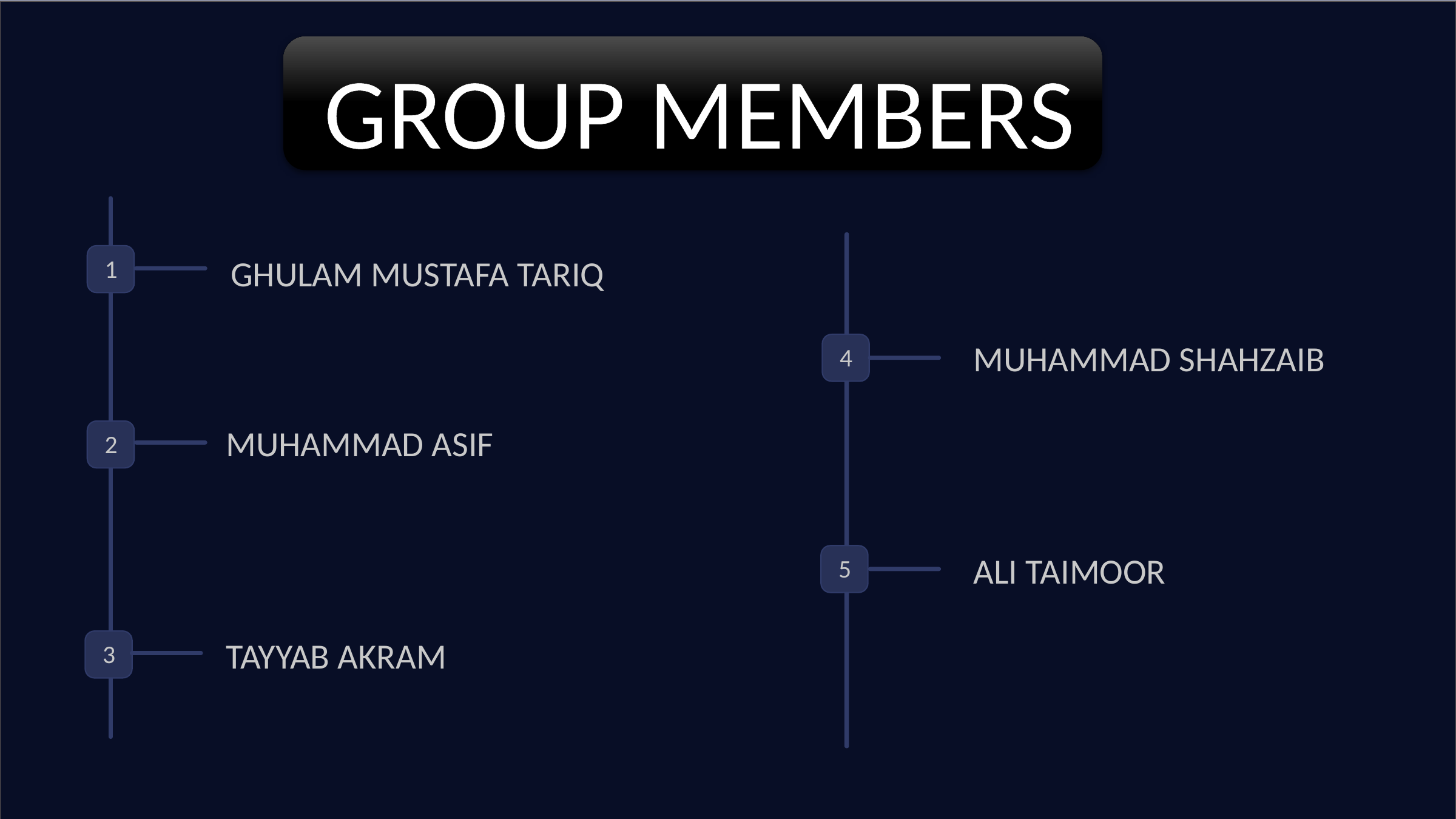

GHULAM MUSTAFA TARIQ

                                                                                                                        MUHAMMAD SHAHZAIB

                           MUHAMMAD ASIF

                                                                                                                        ALI TAIMOOR

                           TAYYAB AKRAM

                                                                      GROUP MEMBERS

 1

 4

 2

 5

 3